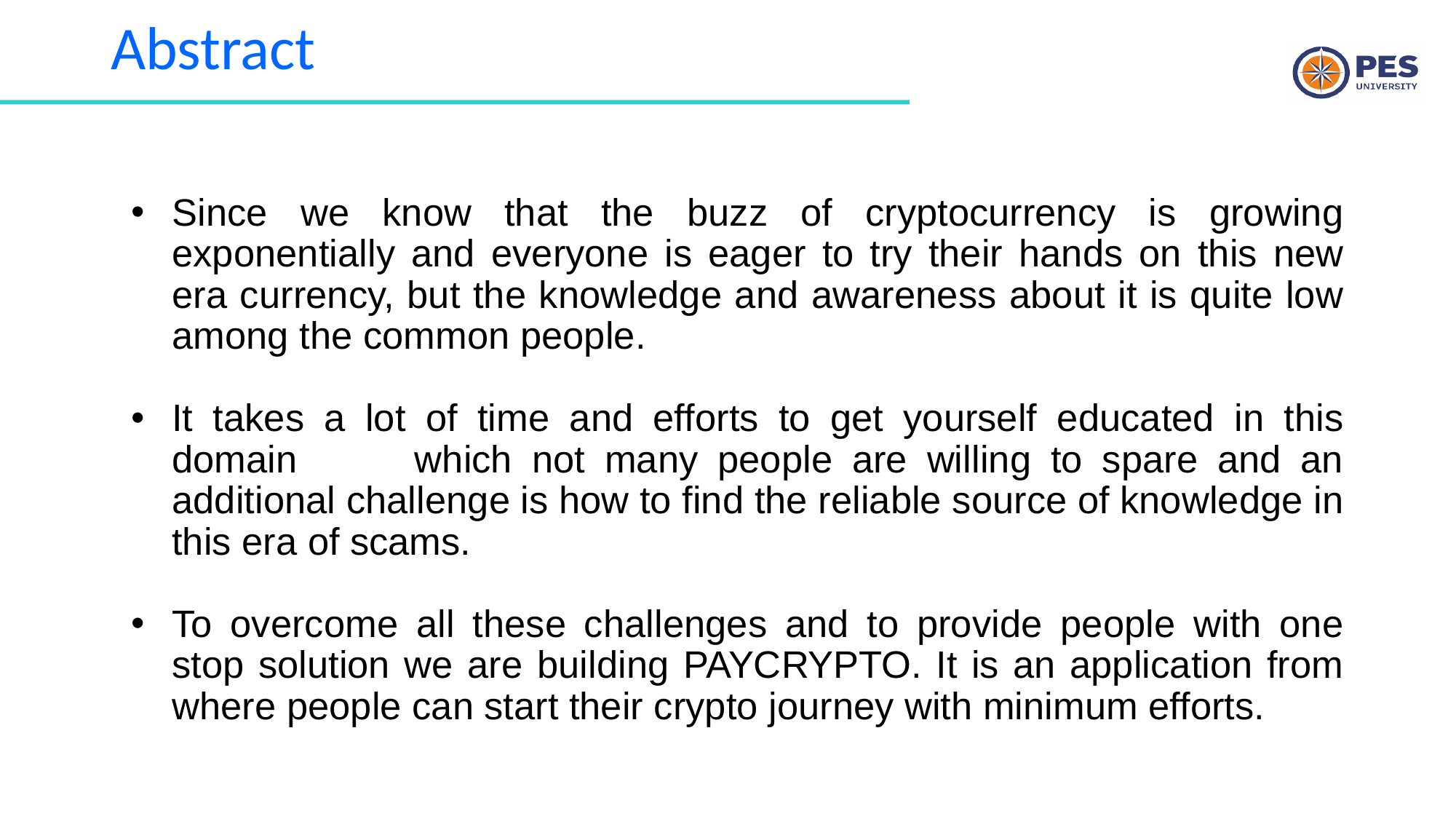

# Abstract

Since we know that the buzz of cryptocurrency is growing exponentially and everyone is eager to try their hands on this new era currency, but the knowledge and awareness about it is quite low among the common people.

It takes a lot of time and efforts to get yourself educated in this domain      which not many people are willing to spare and an additional challenge is how to find the reliable source of knowledge in this era of scams.

To overcome all these challenges and to provide people with one stop solution we are building PAYCRYPTO. It is an application from where people can start their crypto journey with minimum efforts.